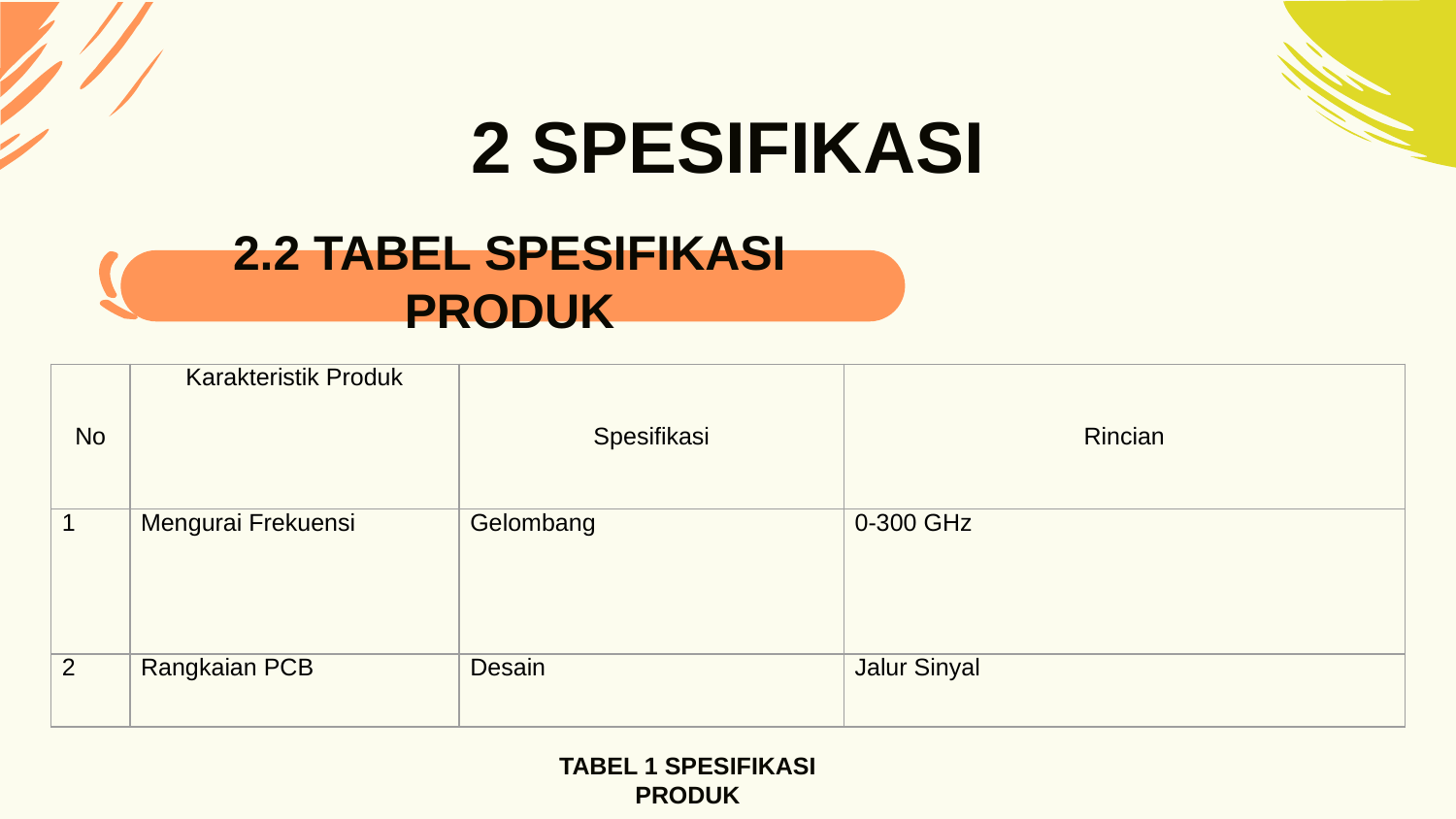

# 2 SPESIFIKASI
2.2 TABEL SPESIFIKASI PRODUK

| No | Karakteristik Produk | Spesifikasi | Rincian |
| --- | --- | --- | --- |
| 1 | Mengurai Frekuensi | Gelombang | 0-300 GHz |
| 2 | Rangkaian PCB | Desain | Jalur Sinyal |
TABEL 1 SPESIFIKASI PRODUK